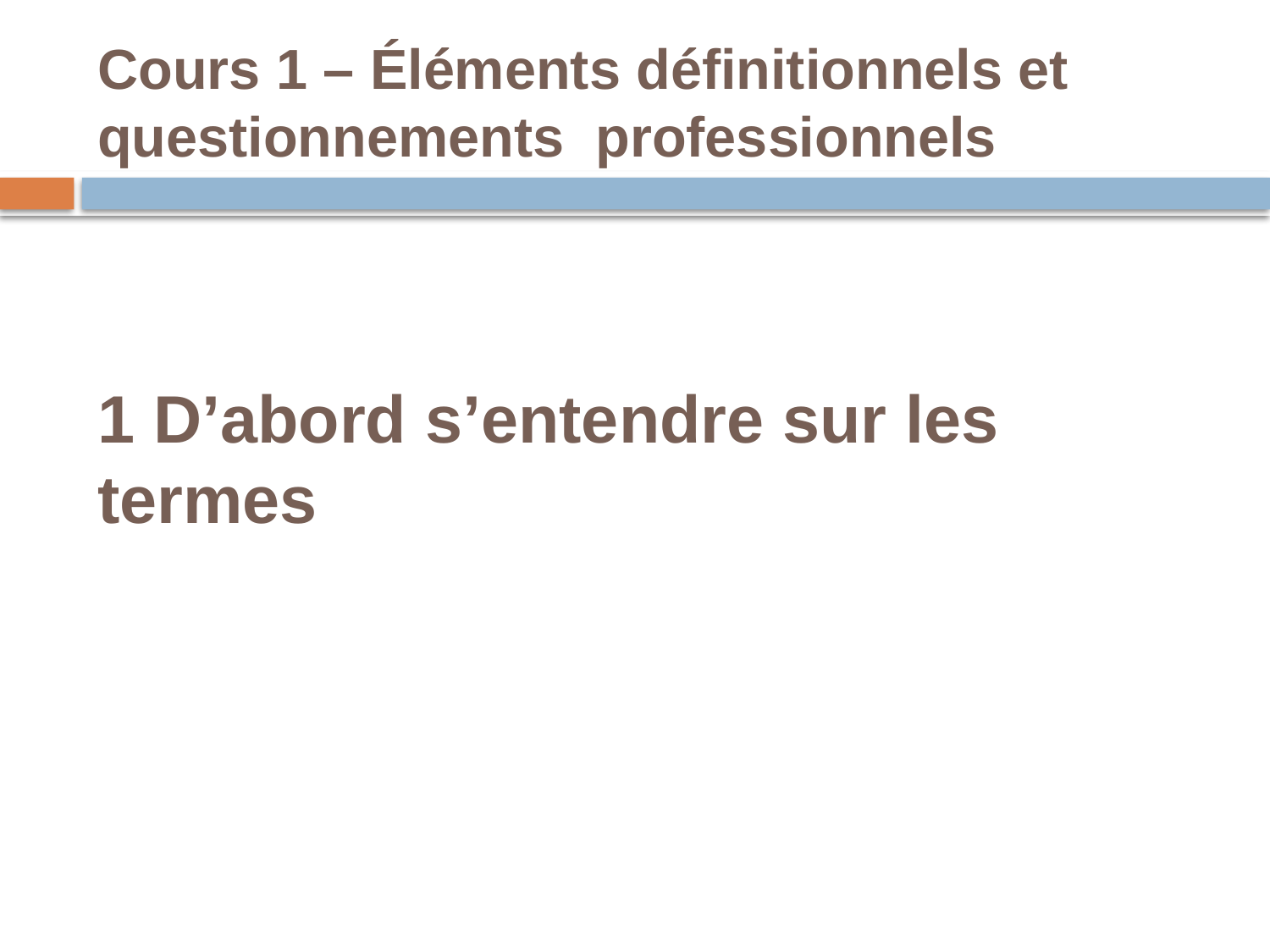

Cours 1 – Éléments définitionnels et  questionnements  professionnels

1 D’abord s’entendre sur les termes